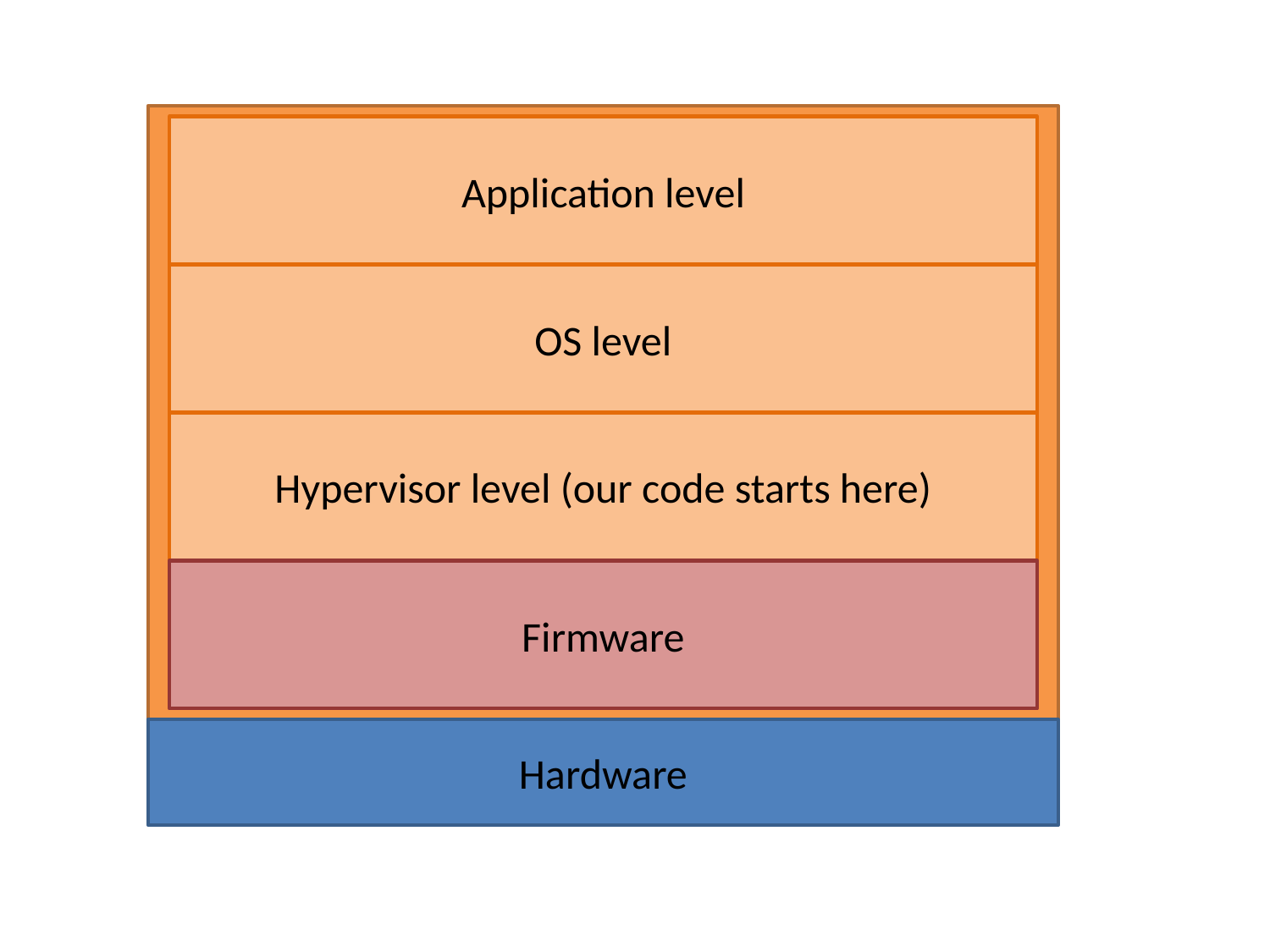

Application level
OS level
Hypervisor level (our code starts here)
Firmware
Hardware